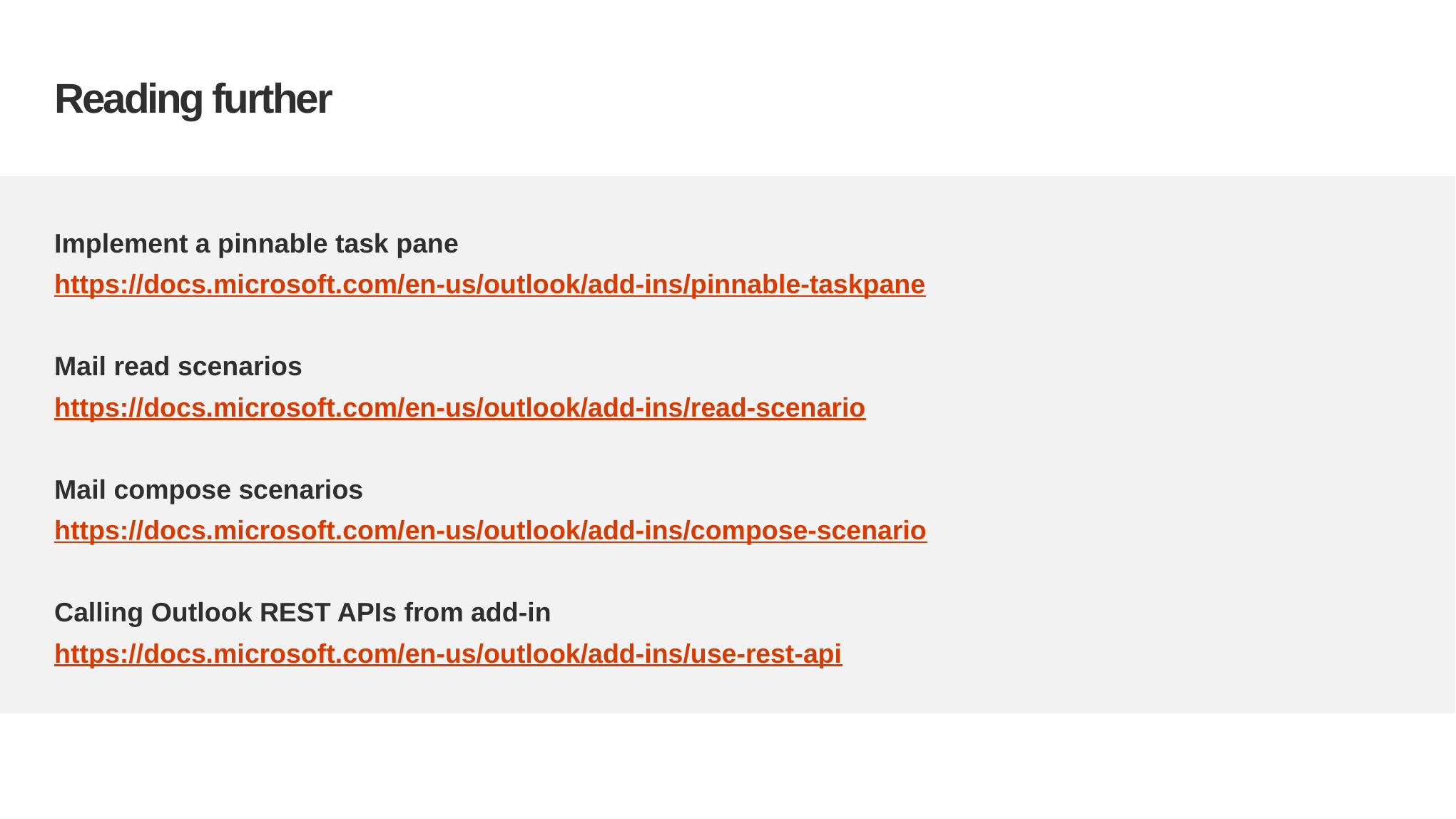

# Reading further

Implement a pinnable task pane
https://docs.microsoft.com/en-us/outlook/add-ins/pinnable-taskpane

Mail read scenarios
https://docs.microsoft.com/en-us/outlook/add-ins/read-scenario

Mail compose scenarios
https://docs.microsoft.com/en-us/outlook/add-ins/compose-scenario

Calling Outlook REST APIs from add-in
https://docs.microsoft.com/en-us/outlook/add-ins/use-rest-api